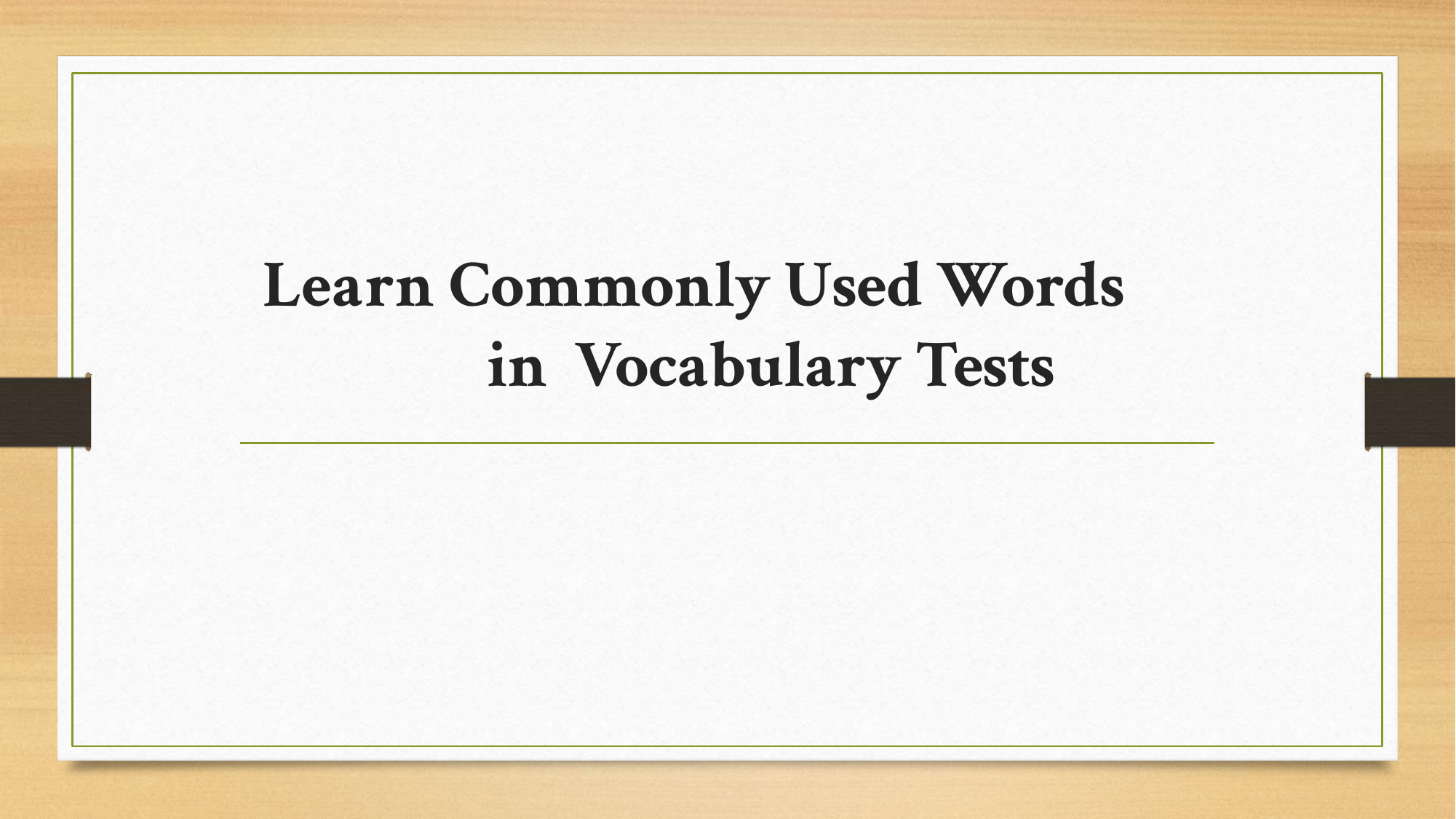

# Learn Commonly Used Words in  Vocabulary Tests